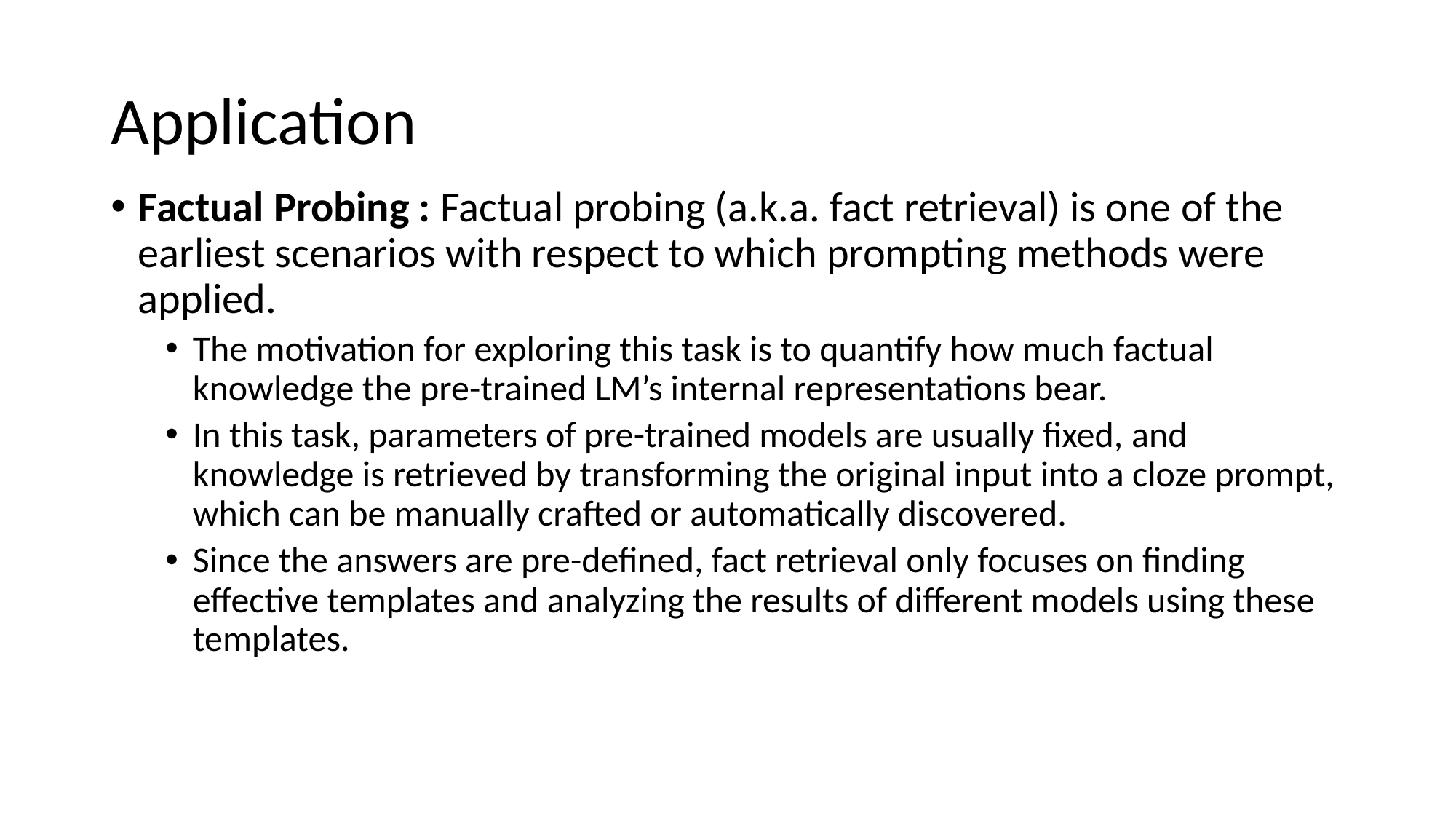

# Application
Factual Probing : Factual probing (a.k.a. fact retrieval) is one of the earliest scenarios with respect to which prompting methods were applied.
The motivation for exploring this task is to quantify how much factual knowledge the pre-trained LM’s internal representations bear.
In this task, parameters of pre-trained models are usually fixed, and knowledge is retrieved by transforming the original input into a cloze prompt, which can be manually crafted or automatically discovered.
Since the answers are pre-defined, fact retrieval only focuses on finding effective templates and analyzing the results of different models using these templates.